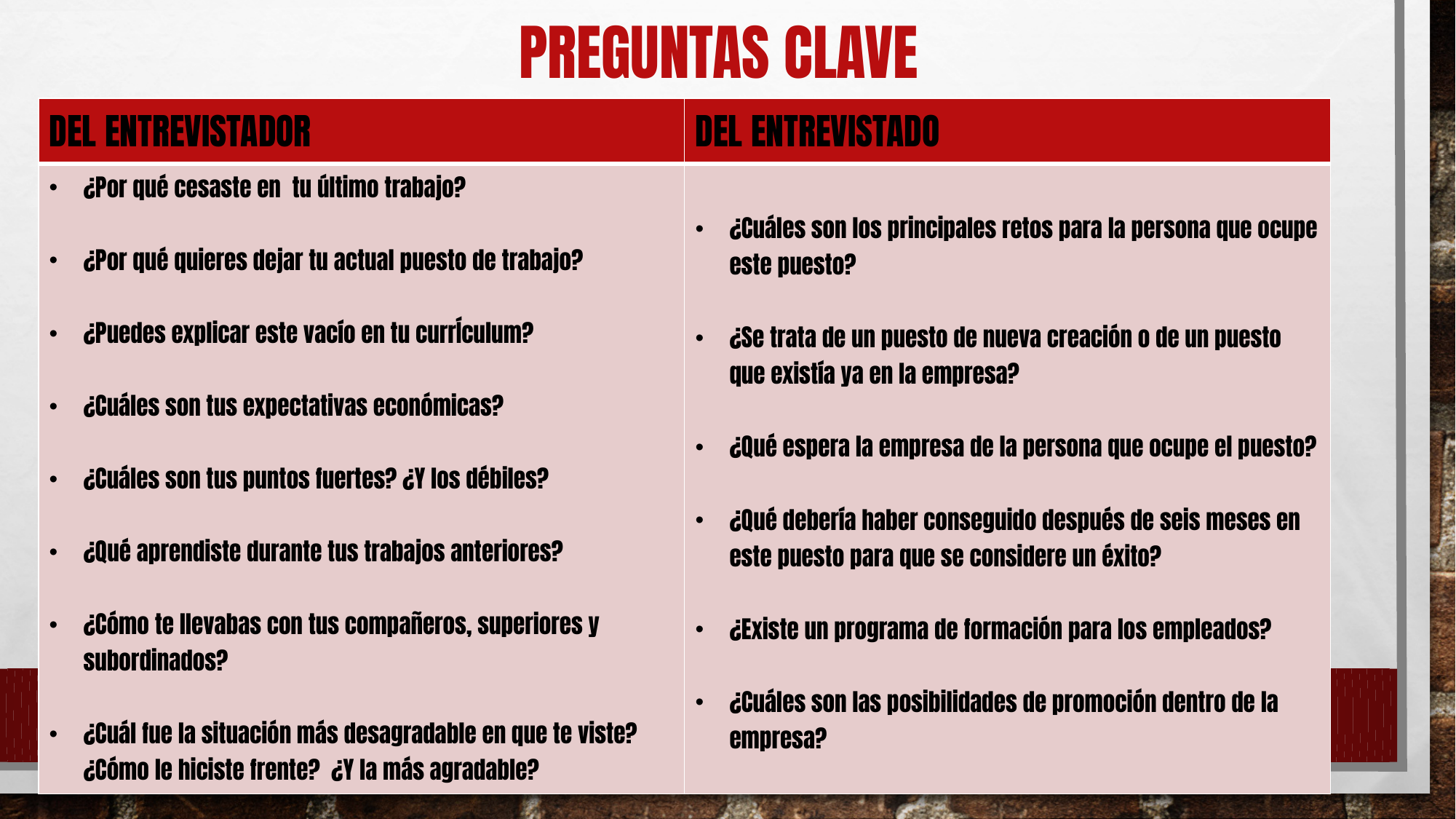

# Preguntas clave
| DEL ENTREVISTADOR | DEL ENTREVISTADO |
| --- | --- |
| ¿Por qué cesaste en tu último trabajo? ¿Por qué quieres dejar tu actual puesto de trabajo? ¿Puedes explicar este vacío en tu currÍculum? ¿Cuáles son tus expectativas económicas? ¿Cuáles son tus puntos fuertes? ¿Y los débiles? ¿Qué aprendiste durante tus trabajos anteriores? ¿Cómo te llevabas con tus compañeros, superiores y subordinados? ¿Cuál fue la situación más desagradable en que te viste? ¿Cómo le hiciste frente? ¿Y la más agradable? | ¿Cuáles son los principales retos para la persona que ocupe este puesto? ¿Se trata de un puesto de nueva creación o de un puesto que existía ya en la empresa? ¿Qué espera la empresa de la persona que ocupe el puesto? ¿Qué debería haber conseguido después de seis meses en este puesto para que se considere un éxito? ¿Existe un programa de formación para los empleados? ¿Cuáles son las posibilidades de promoción dentro de la empresa? |